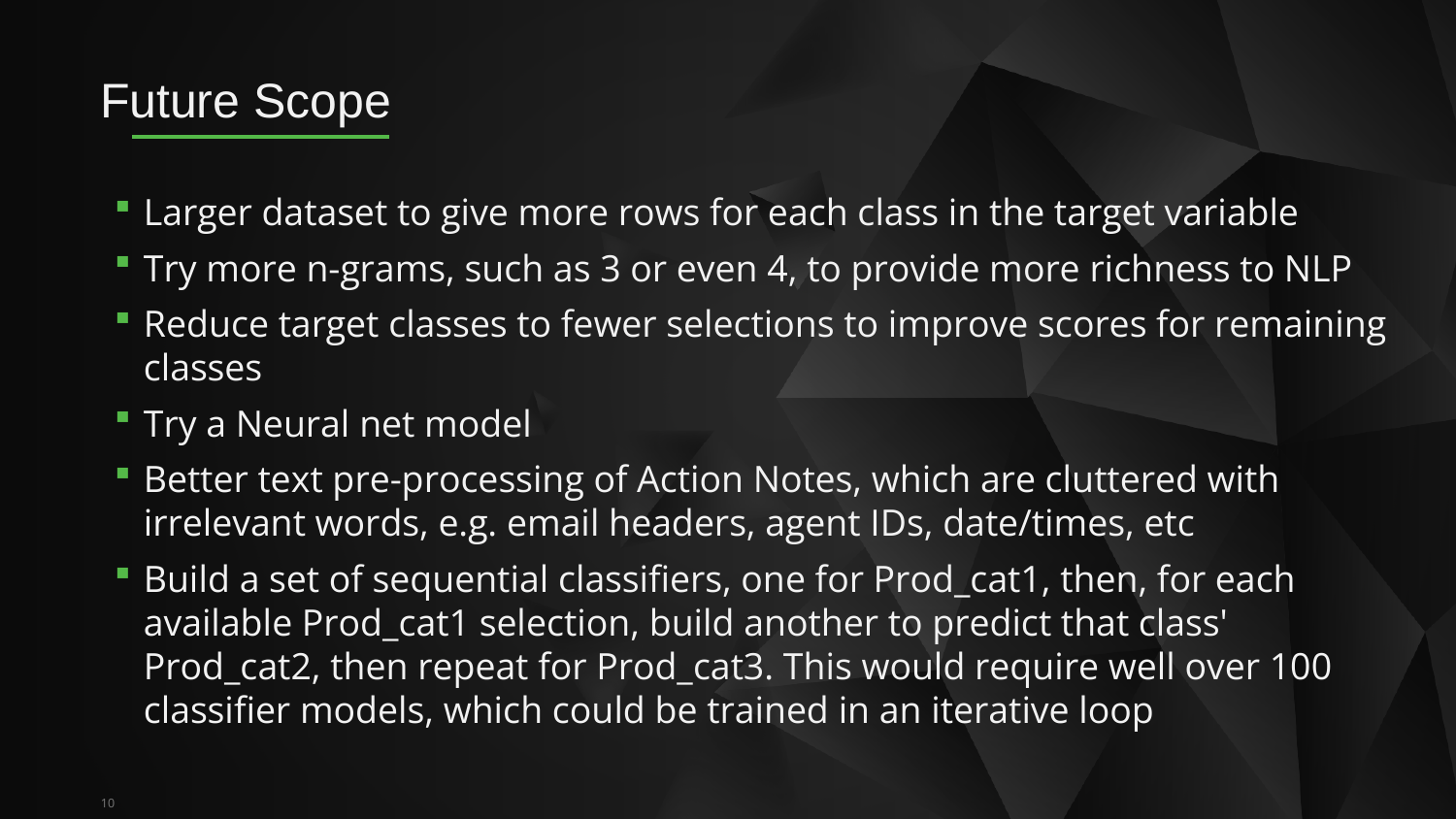

# Future Scope
Larger dataset to give more rows for each class in the target variable
Try more n-grams, such as 3 or even 4, to provide more richness to NLP
Reduce target classes to fewer selections to improve scores for remaining classes
Try a Neural net model
Better text pre-processing of Action Notes, which are cluttered with irrelevant words, e.g. email headers, agent IDs, date/times, etc
Build a set of sequential classifiers, one for Prod_cat1, then, for each available Prod_cat1 selection, build another to predict that class' Prod_cat2, then repeat for Prod_cat3. This would require well over 100 classifier models, which could be trained in an iterative loop
10